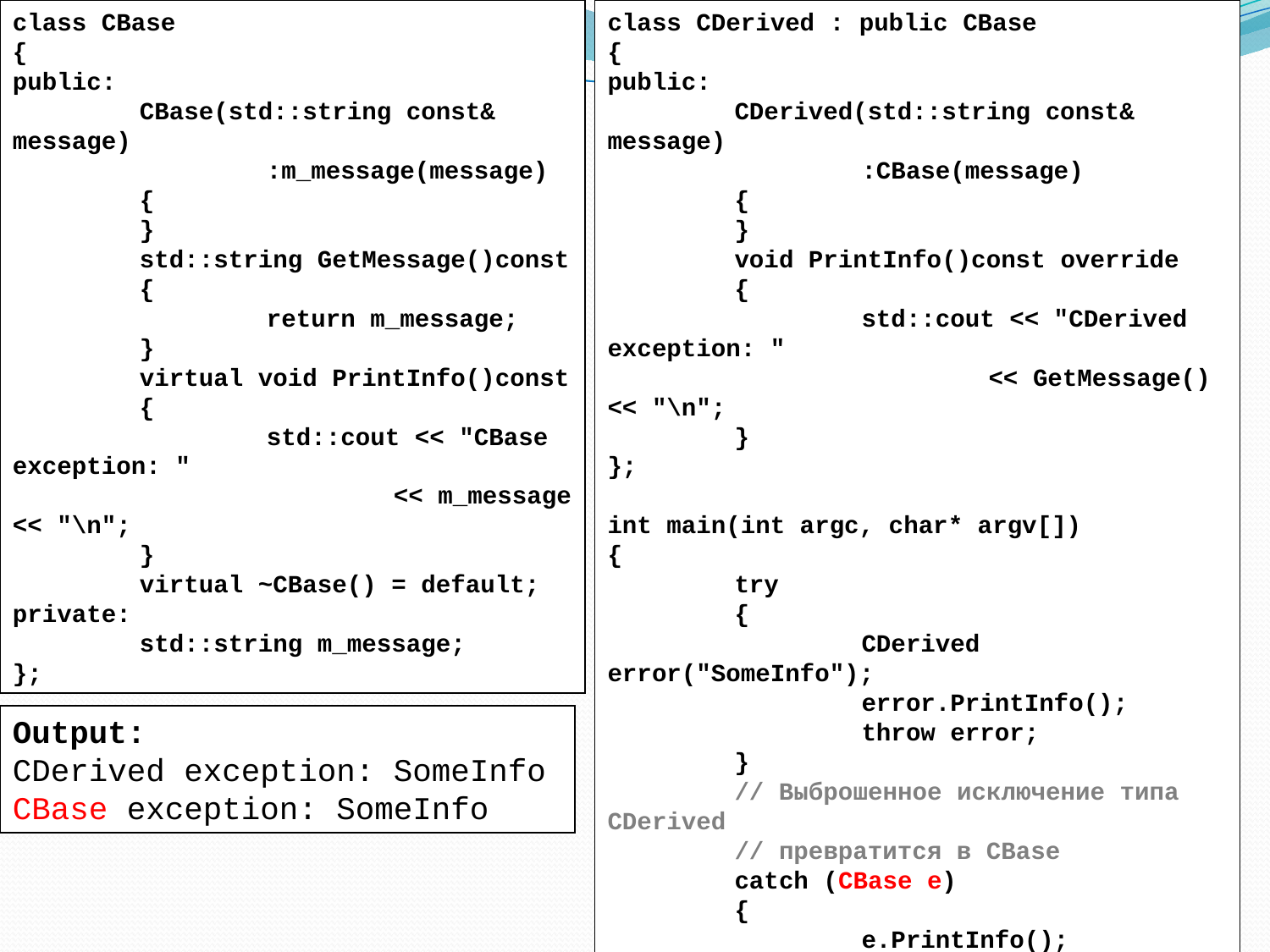

class CBase
{
public:
	CBase(std::string const& message)
		:m_message(message)
	{
	}
	std::string GetMessage()const
	{
		return m_message;
	}
	virtual void PrintInfo()const
	{
		std::cout << "CBase exception: "
			<< m_message << "\n";
	}
	virtual ~CBase() = default;
private:
	std::string m_message;
};
class CDerived : public CBase
{
public:
	CDerived(std::string const& message)
		:CBase(message)
	{
	}
	void PrintInfo()const override
	{
		std::cout << "CDerived exception: "
			<< GetMessage() << "\n";
	}
};

int main(int argc, char* argv[])
{
	try
	{
		CDerived error("SomeInfo");
		error.PrintInfo();
		throw error;
	}
	// Выброшенное исключение типа CDerived
	// превратится в CBase
	catch (CBase e)
	{
		e.PrintInfo();
	}

	return 0;
}
Output:
CDerived exception: SomeInfo
CBase exception: SomeInfo